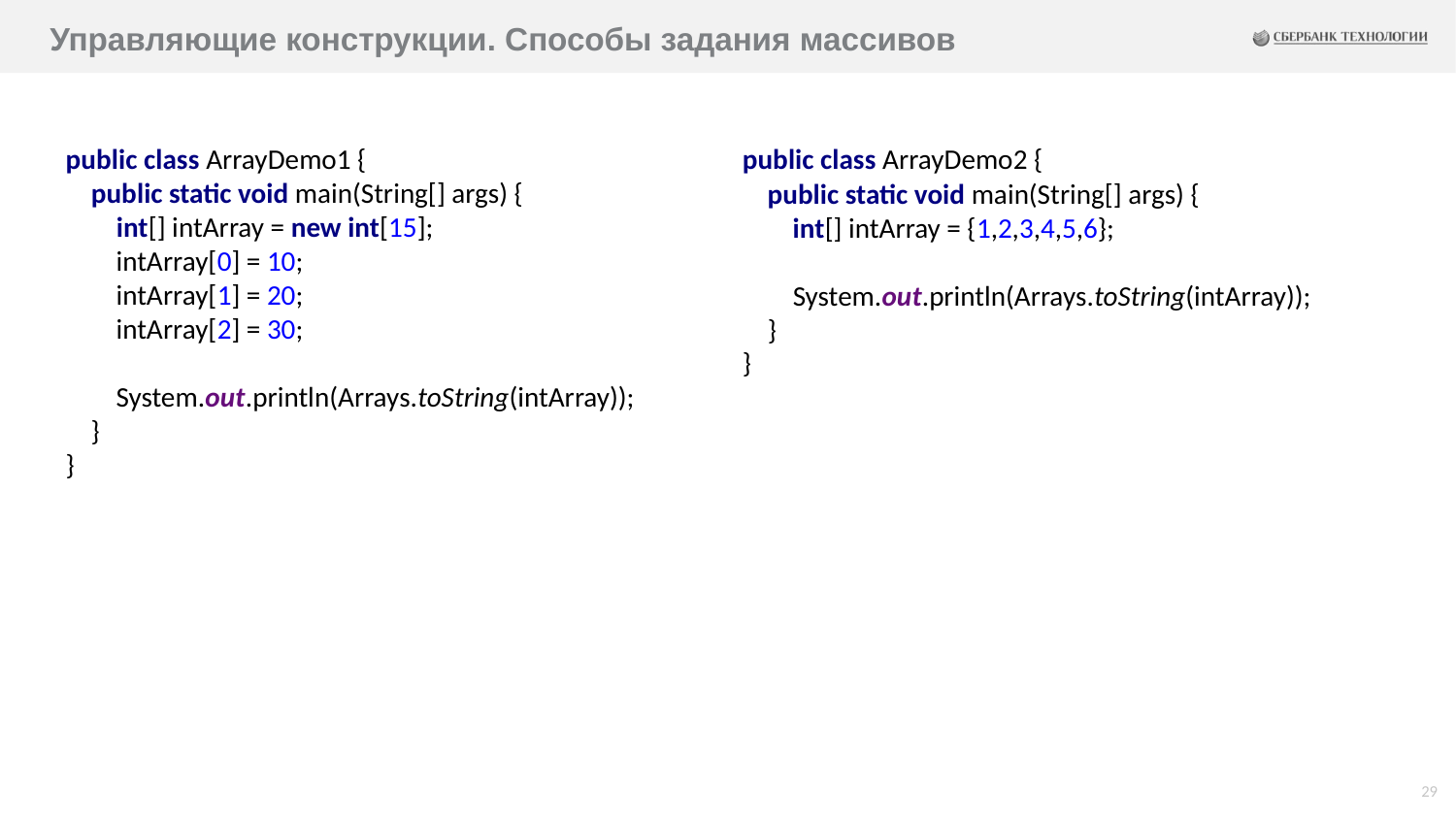

# Управляющие конструкции. Способы задания массивов
public class ArrayDemo1 {
    public static void main(String[] args) {
        int[] intArray = new int[15];
        intArray[0] = 10;
        intArray[1] = 20;
        intArray[2] = 30;
        System.out.println(Arrays.toString(intArray));
    }
}
public class ArrayDemo2 {
    public static void main(String[] args) {
        int[] intArray = {1,2,3,4,5,6};
        System.out.println(Arrays.toString(intArray));
    }
}

29